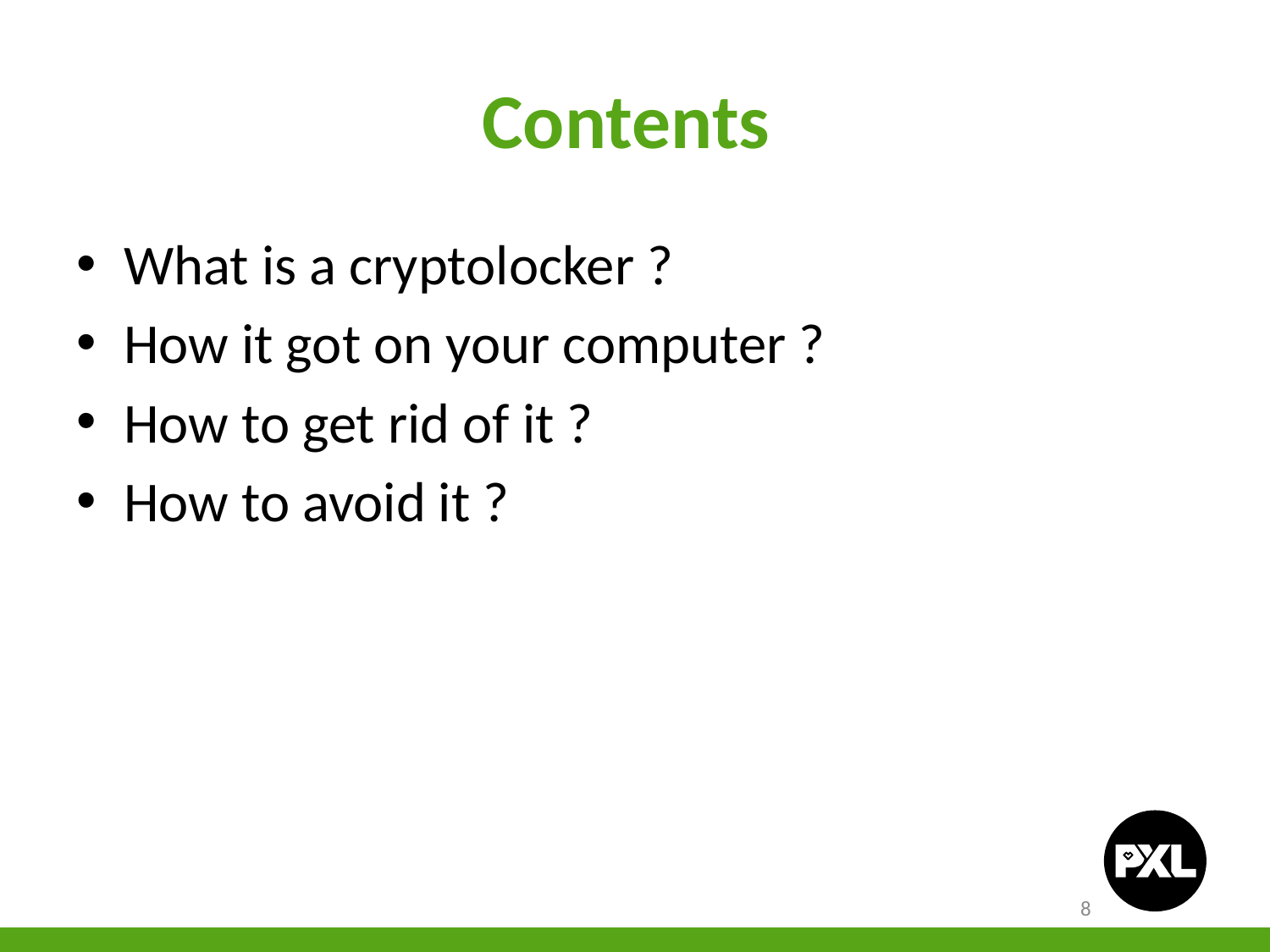

# Contents
What is a cryptolocker ?
How it got on your computer ?
How to get rid of it ?
How to avoid it ?

8